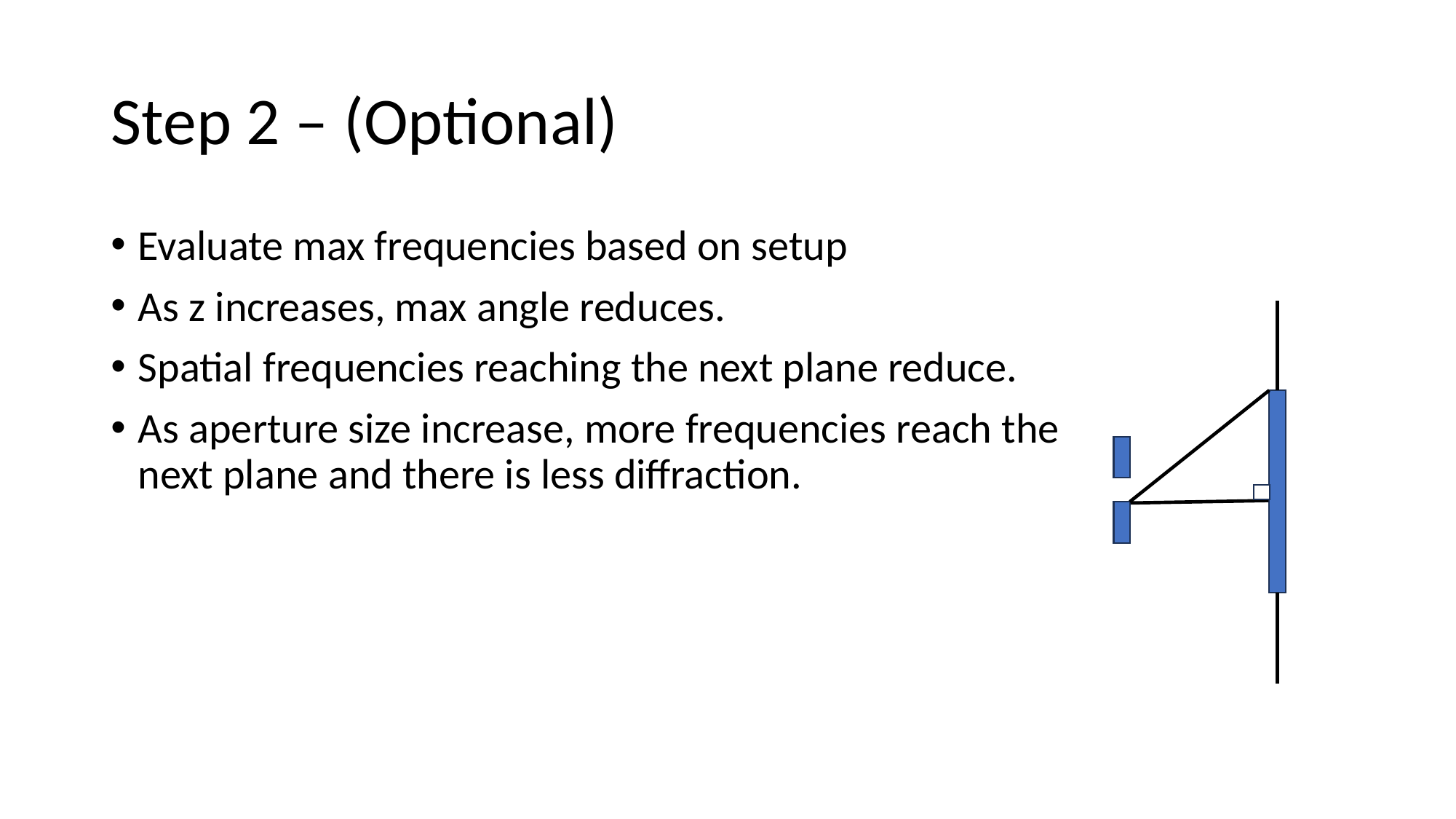

# Step 2 – (Optional)
Evaluate max frequencies based on setup
As z increases, max angle reduces.
Spatial frequencies reaching the next plane reduce.
As aperture size increase, more frequencies reach the
next plane and there is less diffraction.